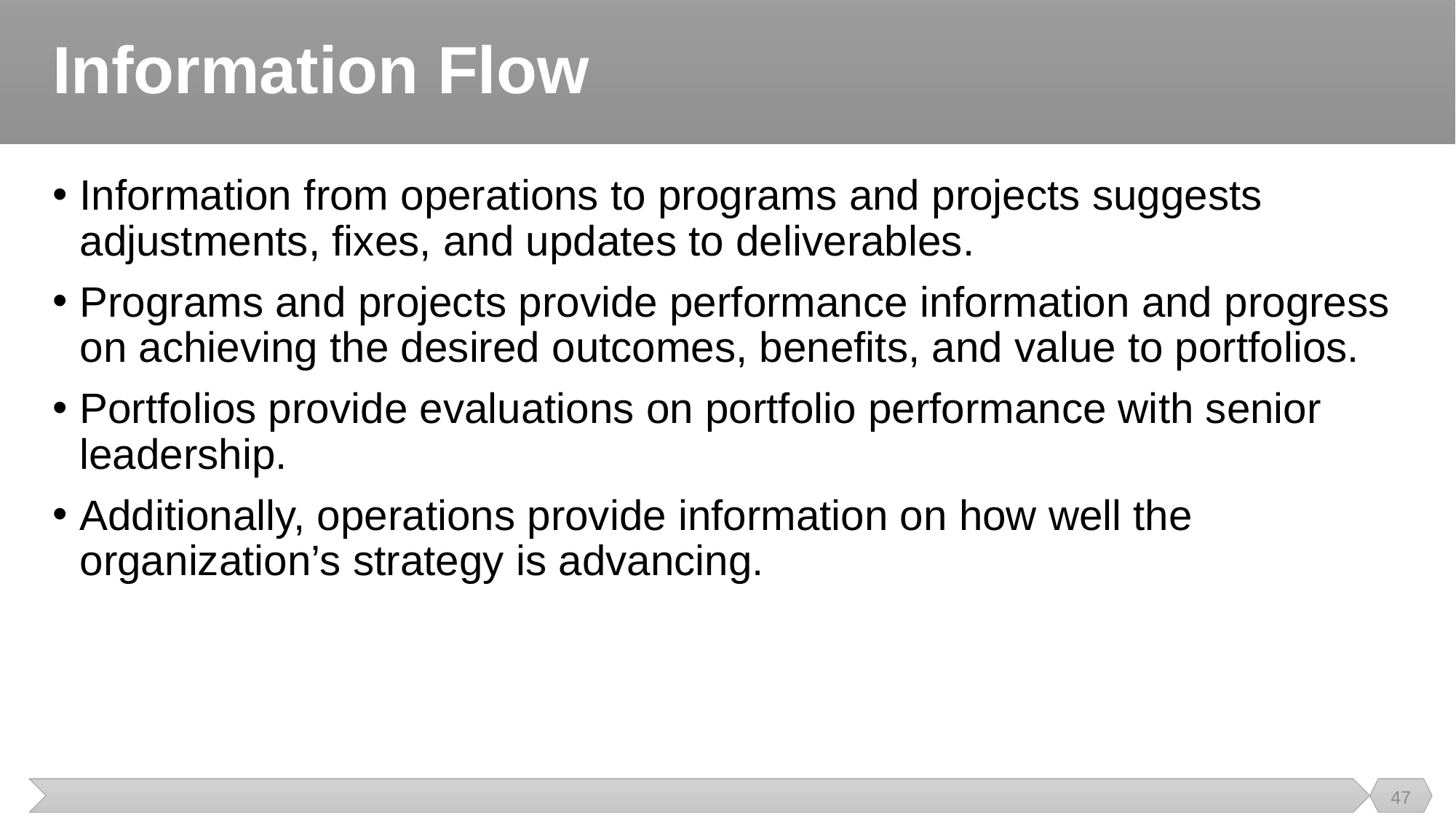

# Information Flow
Information from operations to programs and projects suggests adjustments, fixes, and updates to deliverables.
Programs and projects provide performance information and progress on achieving the desired outcomes, benefits, and value to portfolios.
Portfolios provide evaluations on portfolio performance with senior leadership.
Additionally, operations provide information on how well the organization’s strategy is advancing.
47